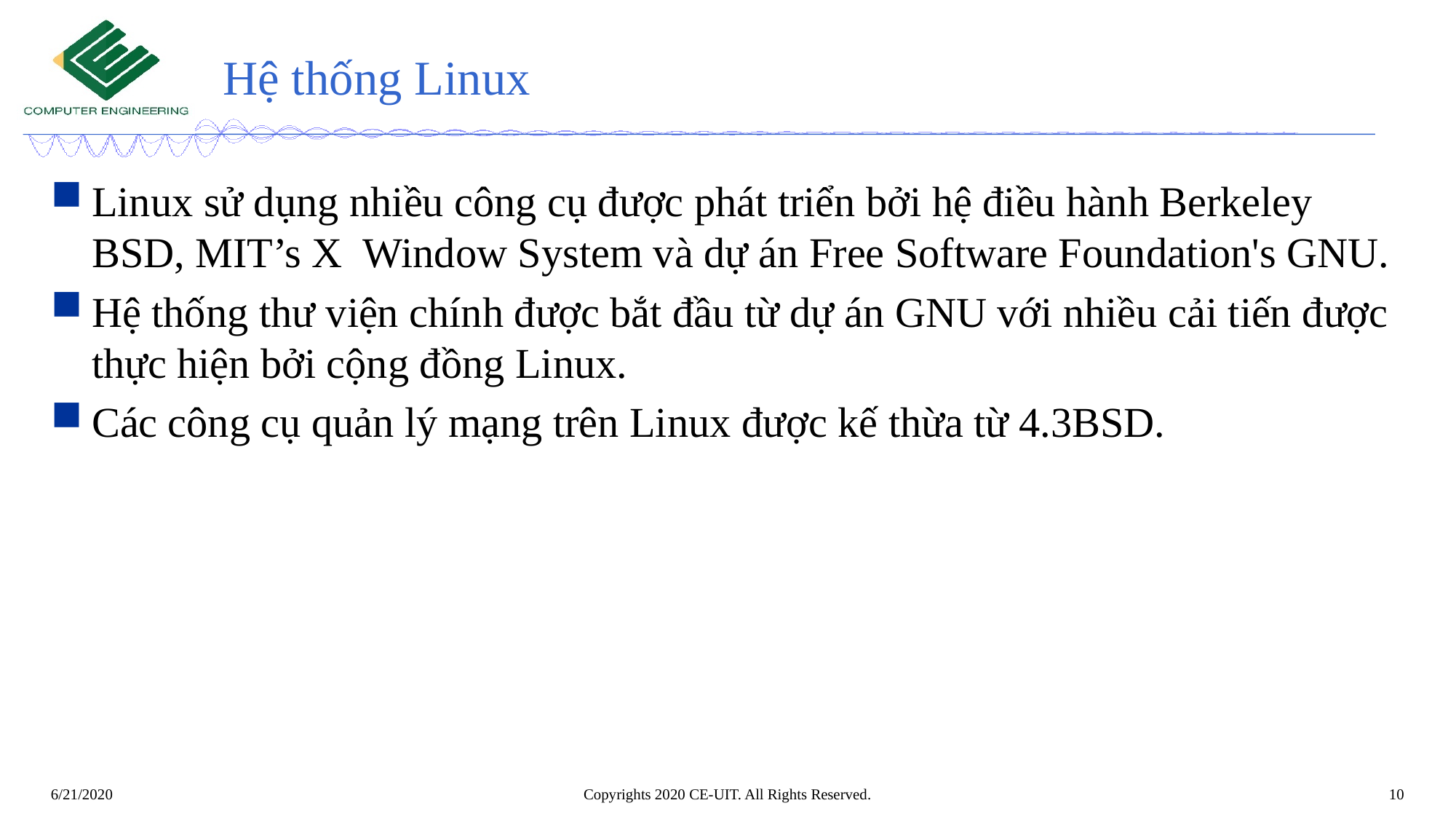

# Hệ thống Linux
Linux sử dụng nhiều công cụ được phát triển bởi hệ điều hành Berkeley BSD, MIT’s X  Window System và dự án Free Software Foundation's GNU.
Hệ thống thư viện chính được bắt đầu từ dự án GNU với nhiều cải tiến được thực hiện bởi cộng đồng Linux.
Các công cụ quản lý mạng trên Linux được kế thừa từ 4.3BSD.

Copyrights 2020 CE-UIT. All Rights Reserved.
10
6/21/2020